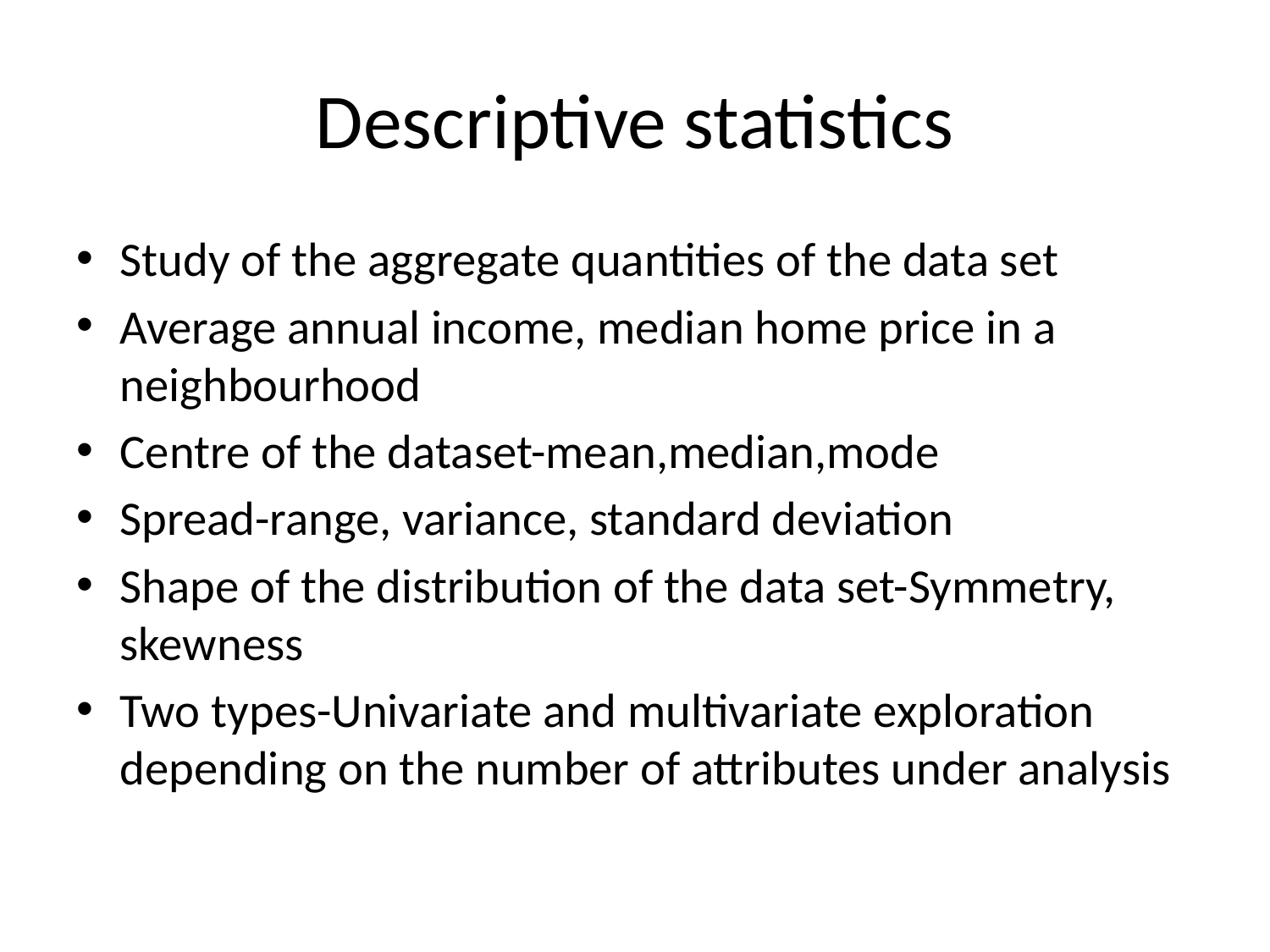

# Descriptive statistics
Study of the aggregate quantities of the data set
Average annual income, median home price in a neighbourhood
Centre of the dataset-mean,median,mode
Spread-range, variance, standard deviation
Shape of the distribution of the data set-Symmetry, skewness
Two types-Univariate and multivariate exploration depending on the number of attributes under analysis